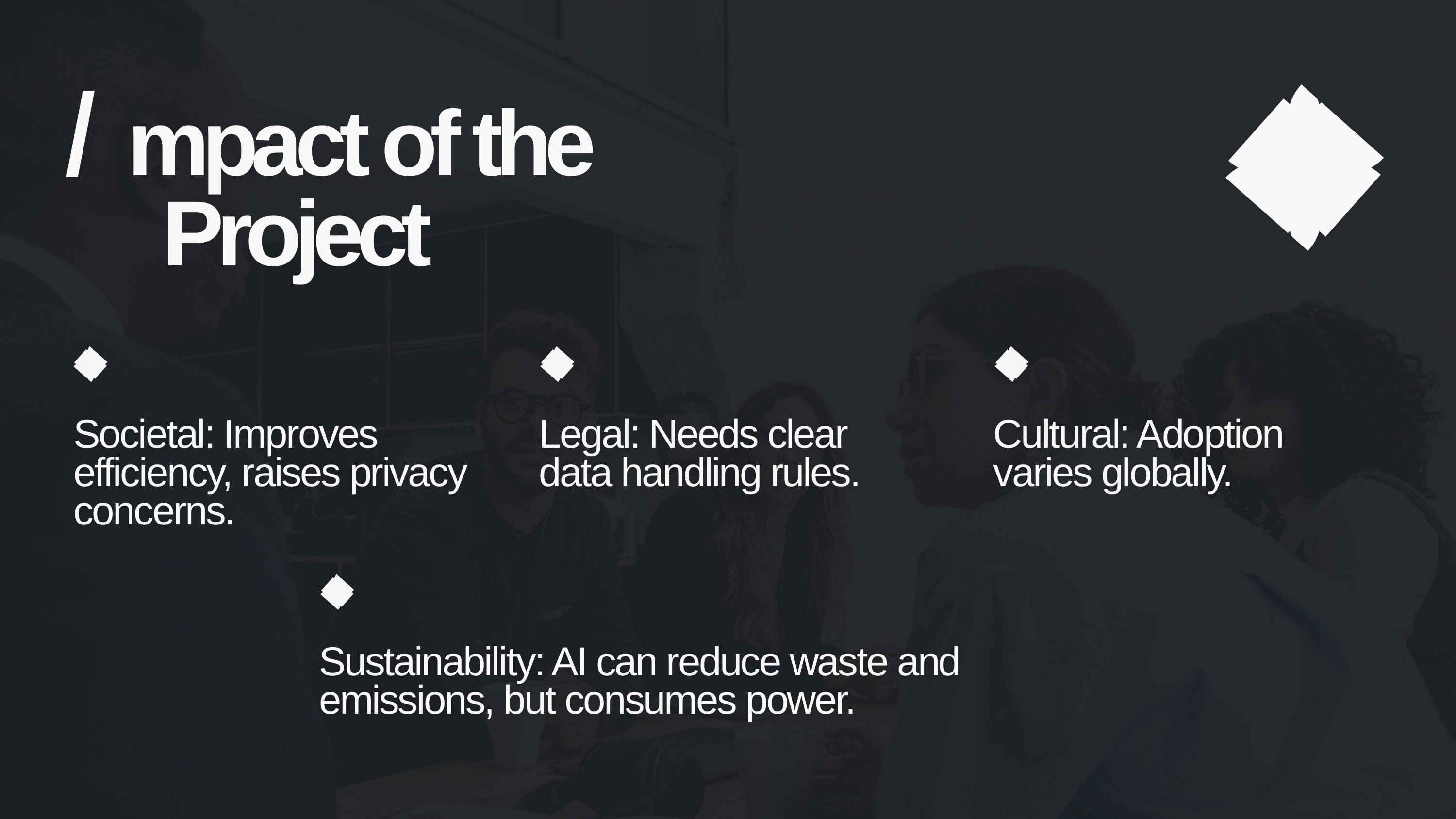

I

mpact of the
Project

Societal: Improves efficiency, raises privacy concerns.

Legal: Needs clear data handling rules.

Cultural: Adoption varies globally.

Sustainability: AI can reduce waste and emissions, but consumes power.